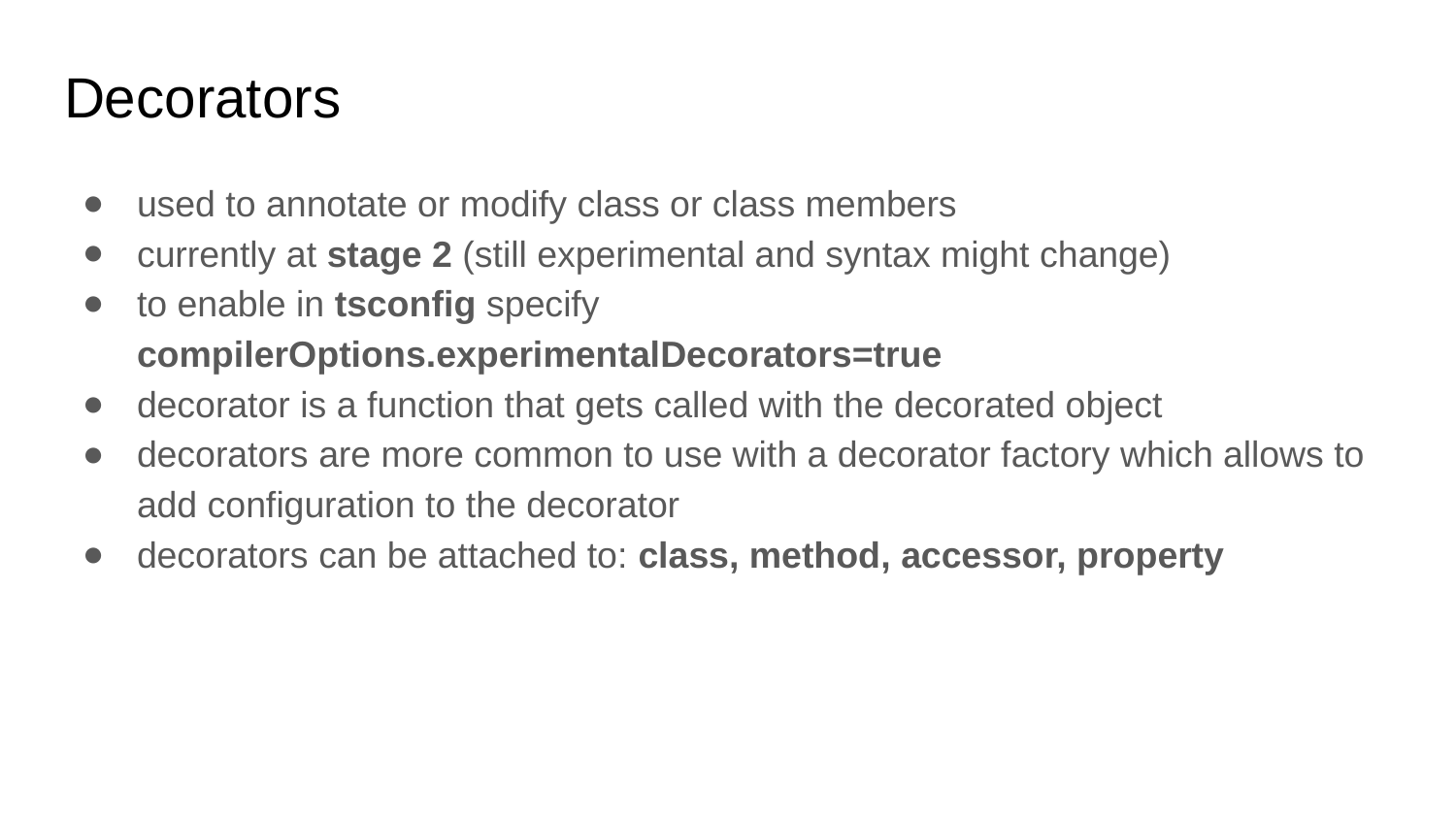

# Decorators
used to annotate or modify class or class members
currently at stage 2 (still experimental and syntax might change)
to enable in tsconfig specify compilerOptions.experimentalDecorators=true
decorator is a function that gets called with the decorated object
decorators are more common to use with a decorator factory which allows to add configuration to the decorator
decorators can be attached to: class, method, accessor, property